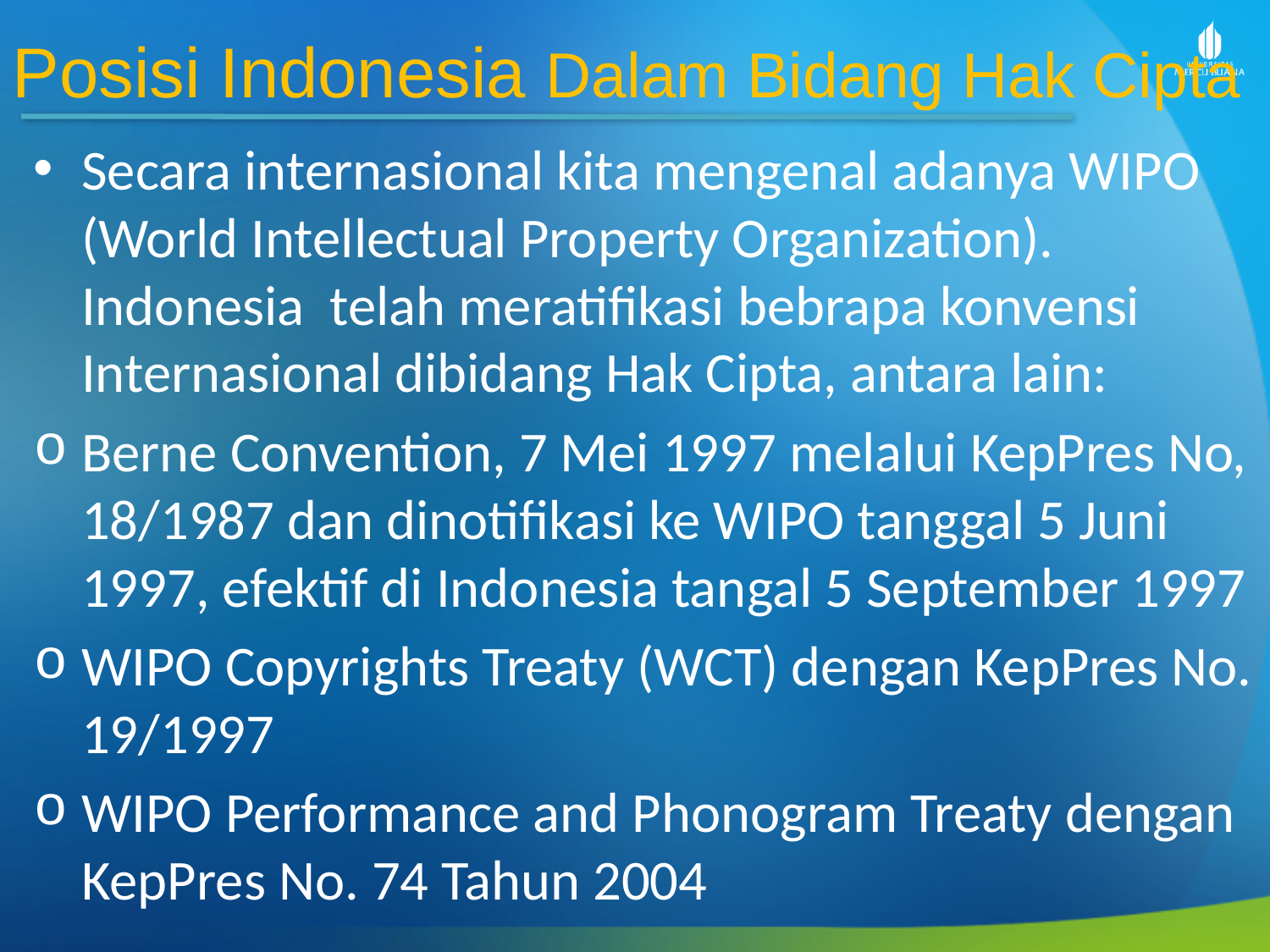

Posisi Indonesia Dalam Bidang Hak Cipta
Secara internasional kita mengenal adanya WIPO (World Intellectual Property Organization). Indonesia  telah meratifikasi bebrapa konvensi Internasional dibidang Hak Cipta, antara lain:
Berne Convention, 7 Mei 1997 melalui KepPres No, 18/1987 dan dinotifikasi ke WIPO tanggal 5 Juni 1997, efektif di Indonesia tangal 5 September 1997
WIPO Copyrights Treaty (WCT) dengan KepPres No. 19/1997
WIPO Performance and Phonogram Treaty dengan KepPres No. 74 Tahun 2004